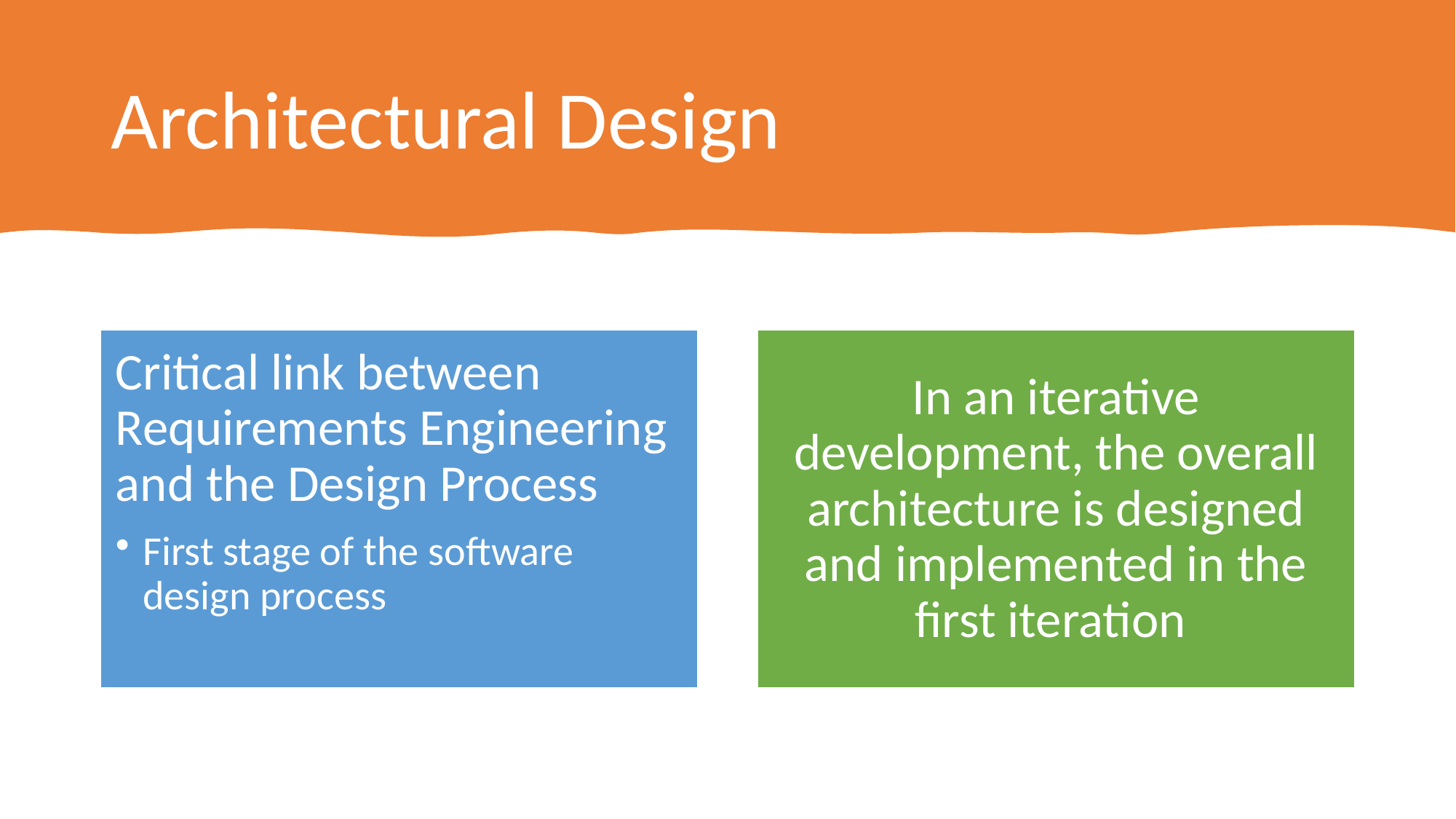

# Architectural Design
Critical link between Requirements Engineering and the Design Process
First stage of the software design process
In an iterative development, the overall architecture is designed and implemented in the first iteration